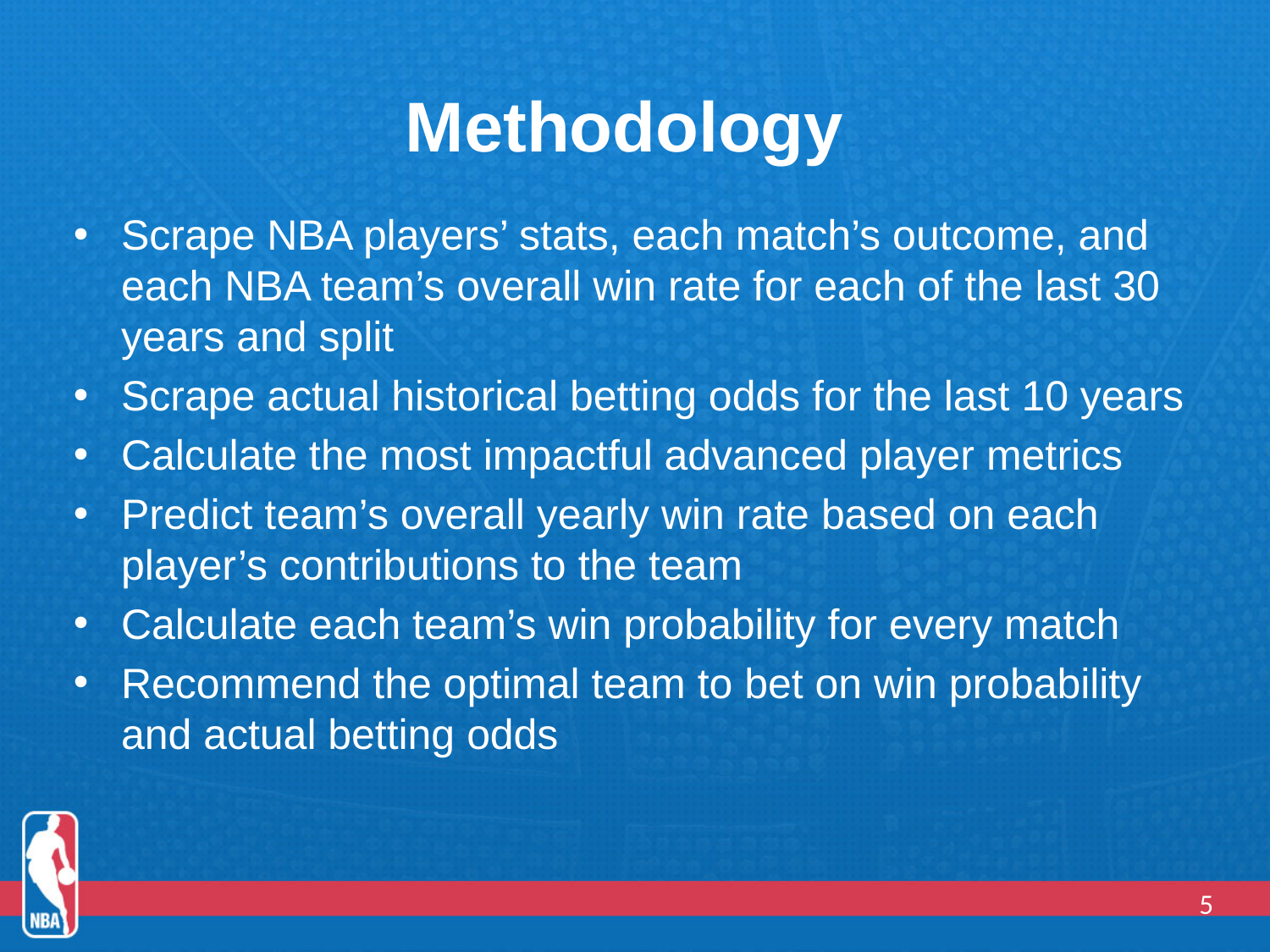

# Methodology
Scrape NBA players’ stats, each match’s outcome, and each NBA team’s overall win rate for each of the last 30 years and split
Scrape actual historical betting odds for the last 10 years
Calculate the most impactful advanced player metrics
Predict team’s overall yearly win rate based on each player’s contributions to the team
Calculate each team’s win probability for every match
Recommend the optimal team to bet on win probability and actual betting odds
5